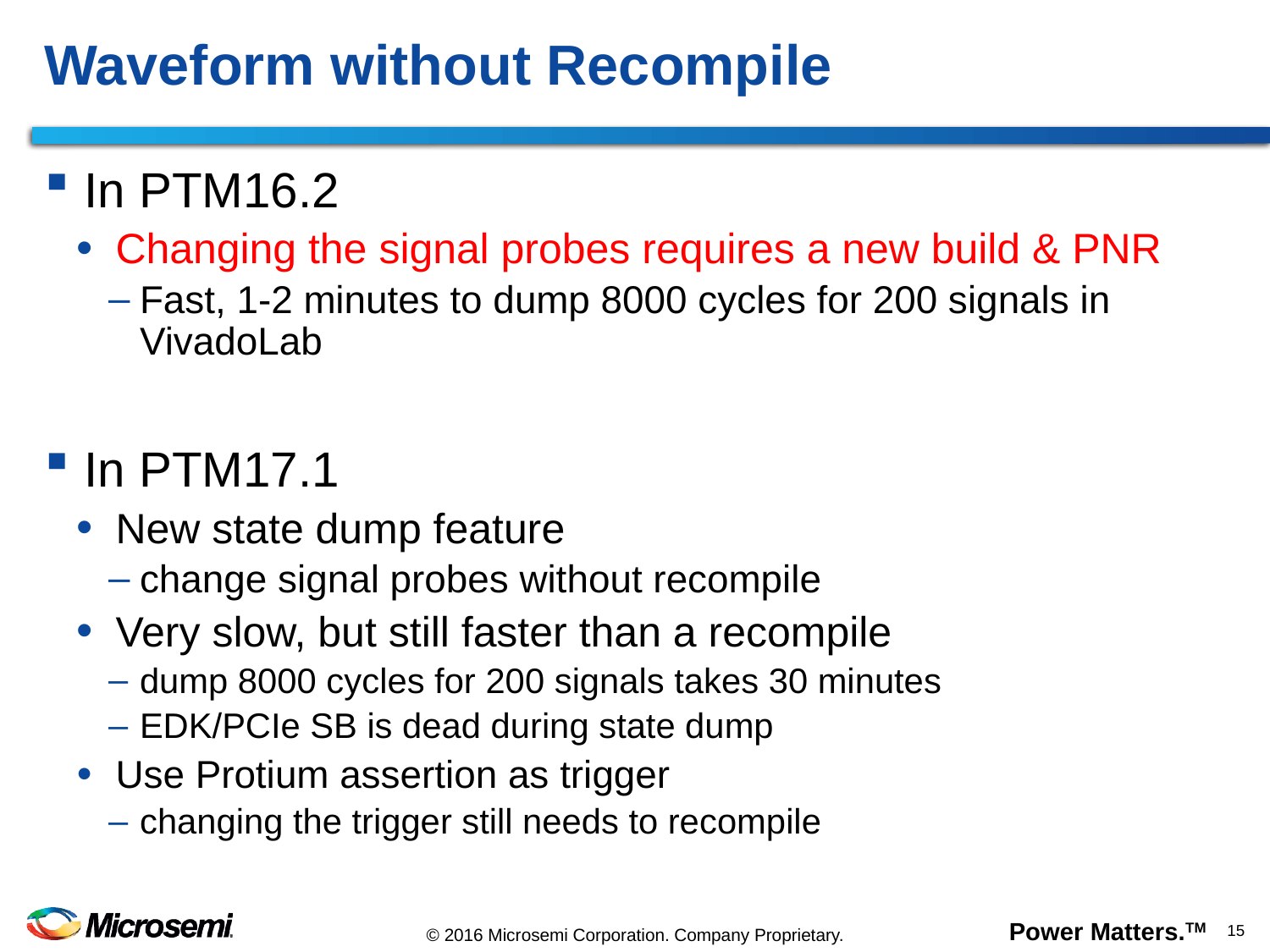

# Waveform without Recompile
In PTM16.2
Changing the signal probes requires a new build & PNR
Fast, 1-2 minutes to dump 8000 cycles for 200 signals in VivadoLab

In PTM17.1
New state dump feature
change signal probes without recompile
Very slow, but still faster than a recompile
dump 8000 cycles for 200 signals takes 30 minutes
EDK/PCIe SB is dead during state dump
Use Protium assertion as trigger
changing the trigger still needs to recompile